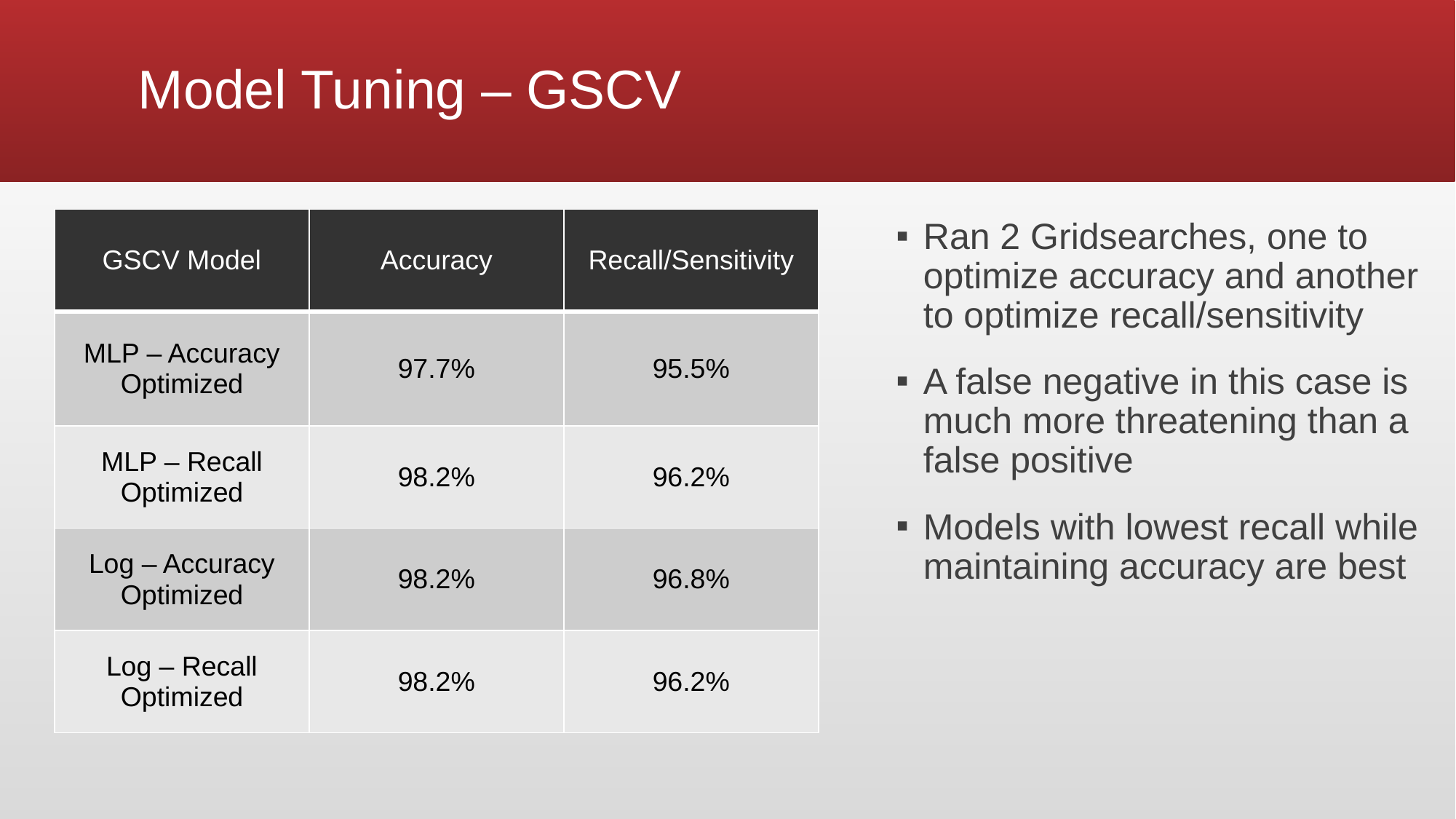

# Model Tuning – GSCV
| GSCV Model | Accuracy | Recall/Sensitivity |
| --- | --- | --- |
| MLP – Accuracy Optimized | 97.7% | 95.5% |
| MLP – Recall Optimized | 98.2% | 96.2% |
| Log – Accuracy Optimized | 98.2% | 96.8% |
| Log – Recall Optimized | 98.2% | 96.2% |
Ran 2 Gridsearches, one to optimize accuracy and another to optimize recall/sensitivity
A false negative in this case is much more threatening than a false positive
Models with lowest recall while maintaining accuracy are best